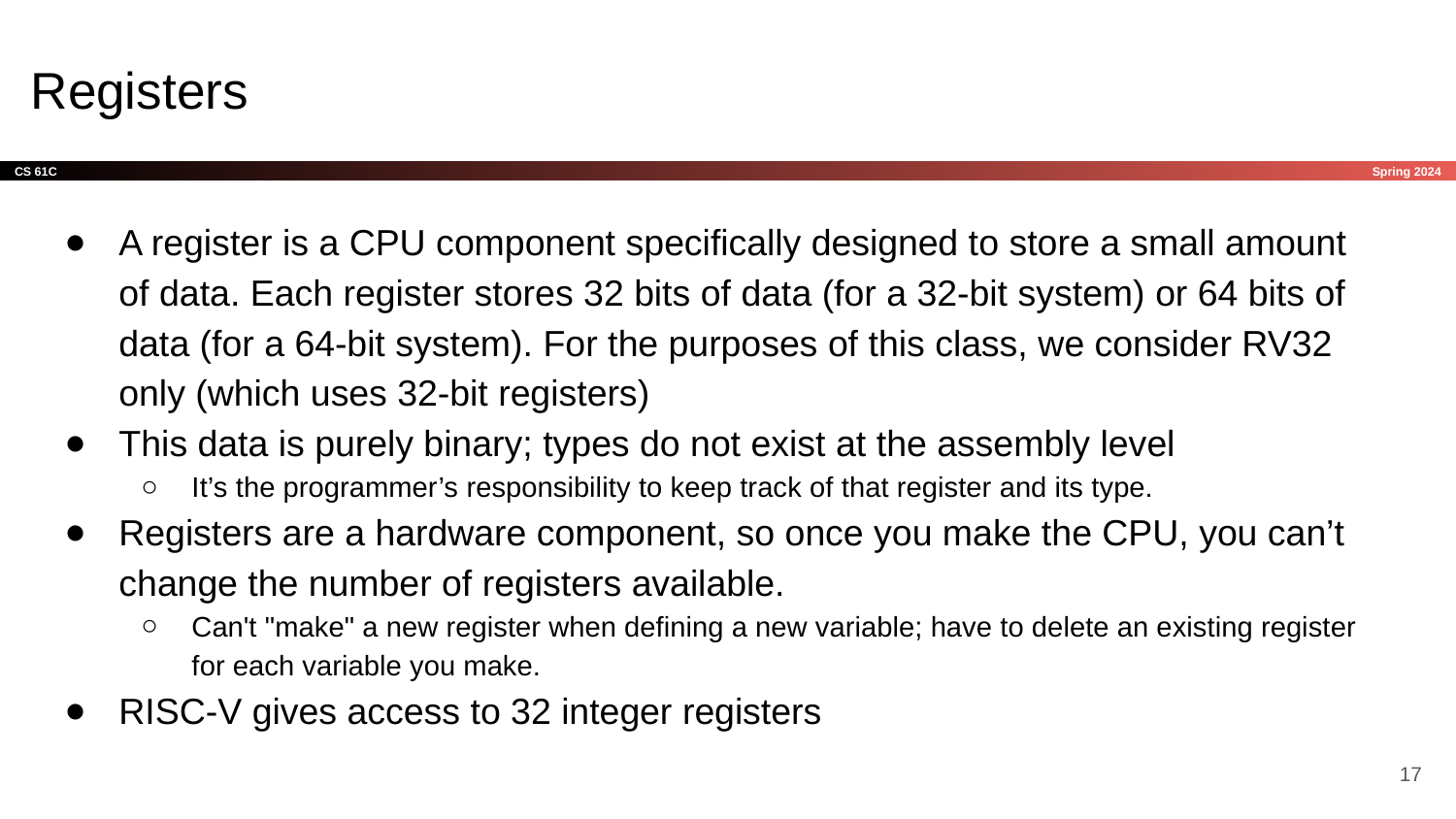

# Registers
A register is a CPU component specifically designed to store a small amount of data. Each register stores 32 bits of data (for a 32-bit system) or 64 bits of data (for a 64-bit system). For the purposes of this class, we consider RV32 only (which uses 32-bit registers)
This data is purely binary; types do not exist at the assembly level
It’s the programmer’s responsibility to keep track of that register and its type.
Registers are a hardware component, so once you make the CPU, you can’t change the number of registers available.
Can't "make" a new register when defining a new variable; have to delete an existing register for each variable you make.
RISC-V gives access to 32 integer registers
17